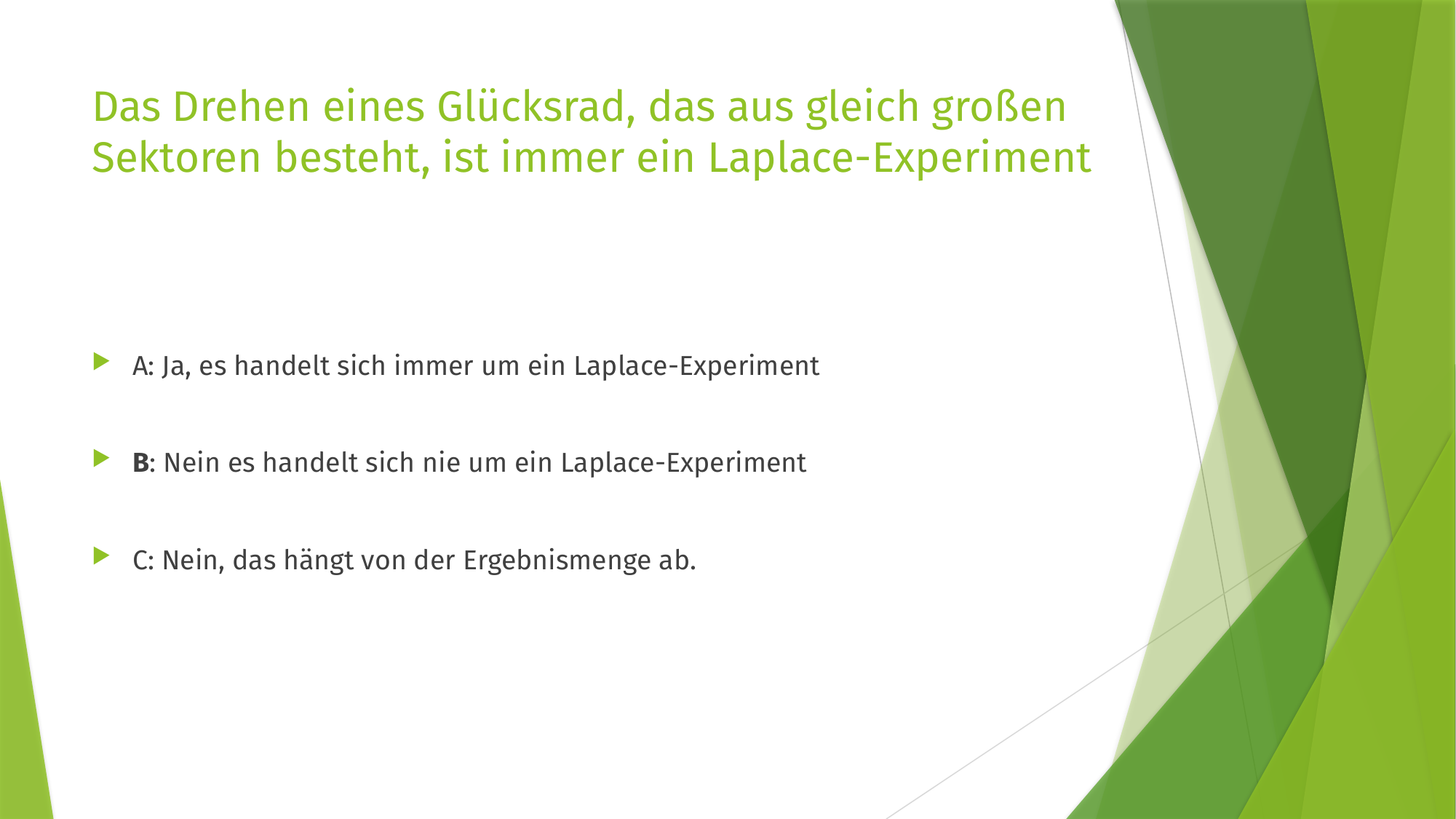

# Das Drehen eines Glücksrad, das aus gleich großen Sektoren besteht, ist immer ein Laplace-Experiment
A: Ja, es handelt sich immer um ein Laplace-Experiment
B: Nein es handelt sich nie um ein Laplace-Experiment
C: Nein, das hängt von der Ergebnismenge ab.